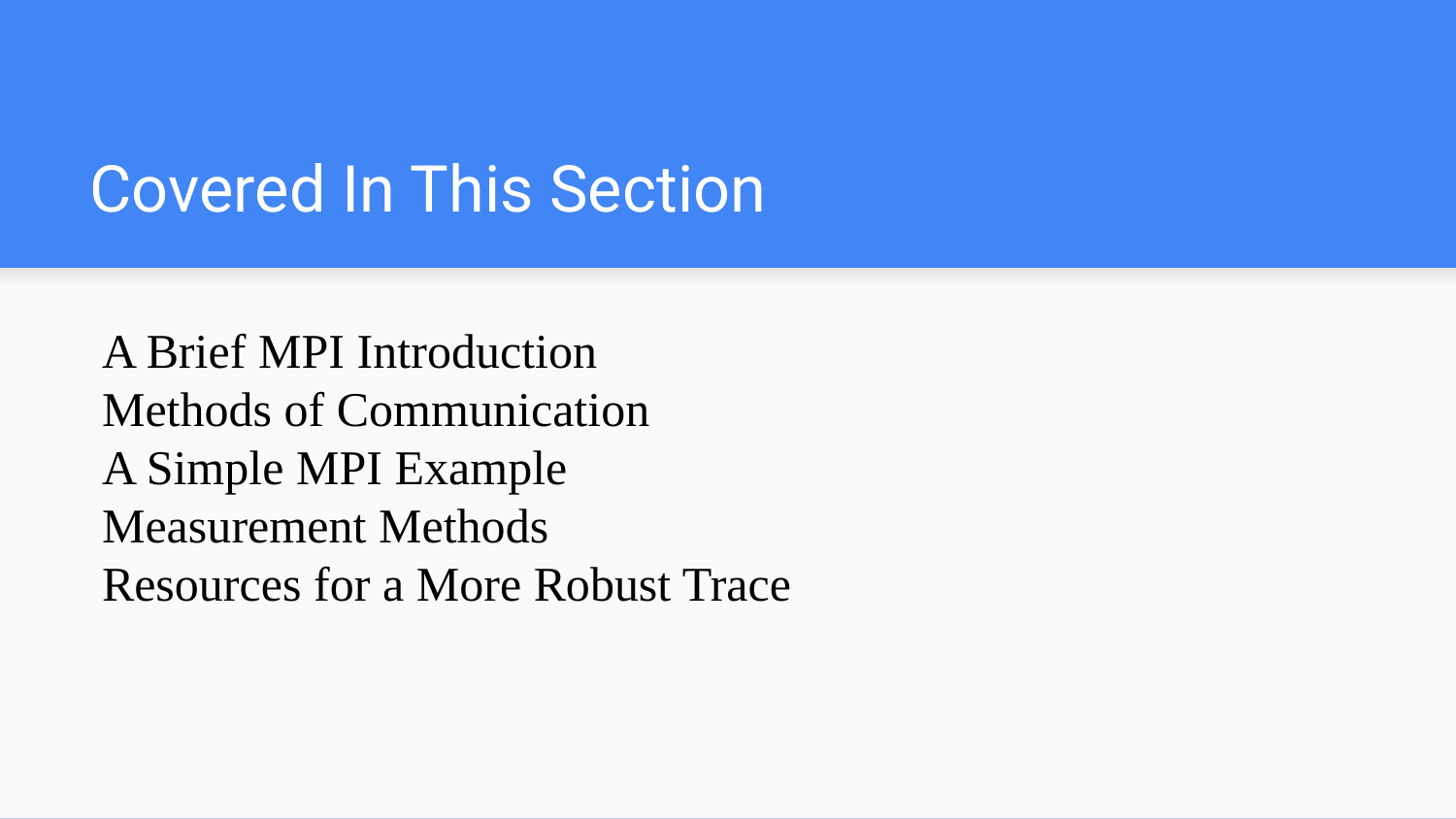

# Covered In This Section
A Brief MPI Introduction
Methods of Communication
A Simple MPI Example
Measurement Methods
Resources for a More Robust Trace